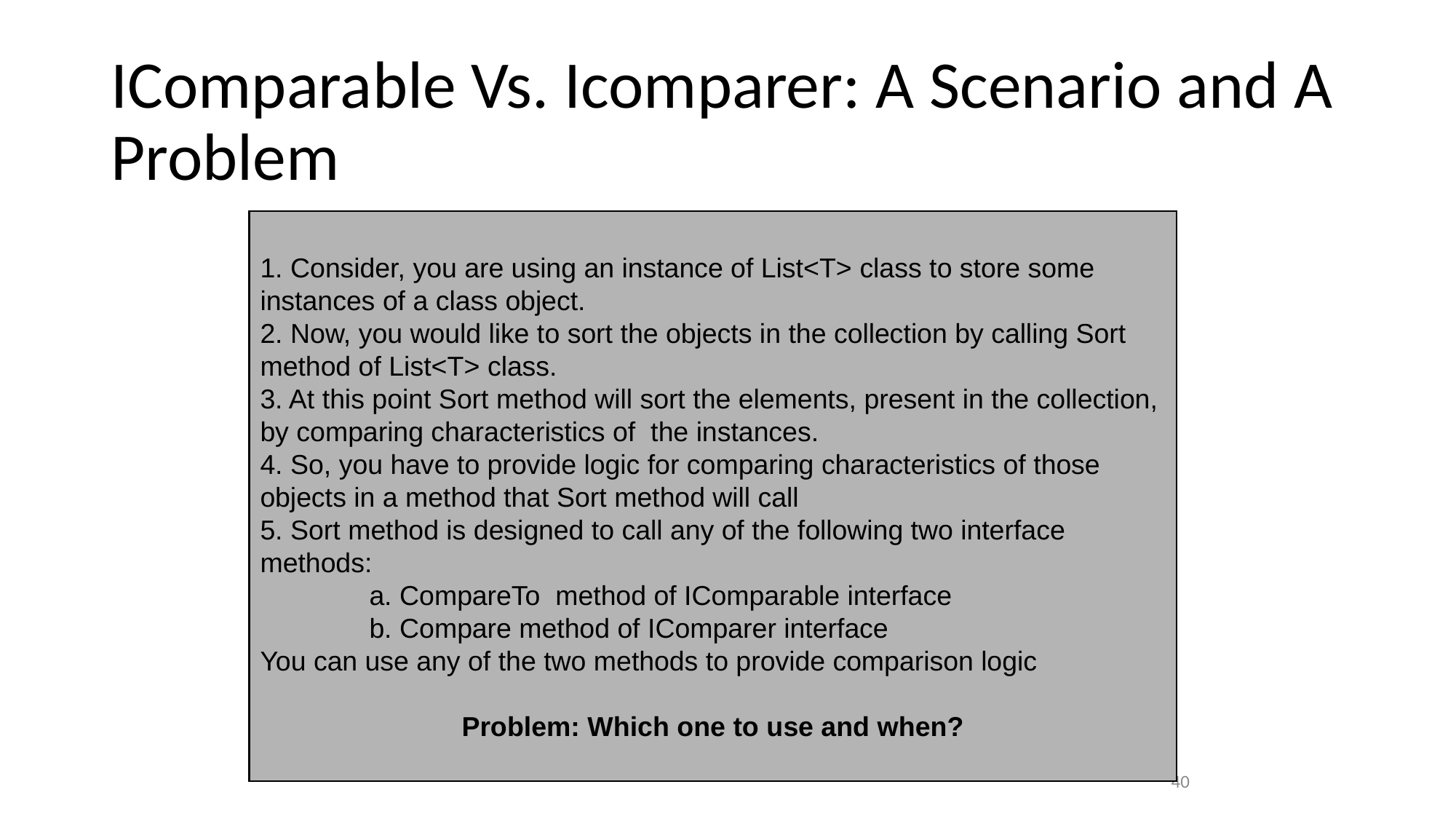

# IComparable Vs. Icomparer: A Scenario and A Problem
1. Consider, you are using an instance of List<T> class to store some instances of a class object.
2. Now, you would like to sort the objects in the collection by calling Sort method of List<T> class.
3. At this point Sort method will sort the elements, present in the collection, by comparing characteristics of  the instances.
4. So, you have to provide logic for comparing characteristics of those objects in a method that Sort method will call
5. Sort method is designed to call any of the following two interface methods:
	a. CompareTo  method of IComparable interface
	b. Compare method of IComparer interface
You can use any of the two methods to provide comparison logic

Problem: Which one to use and when?
40